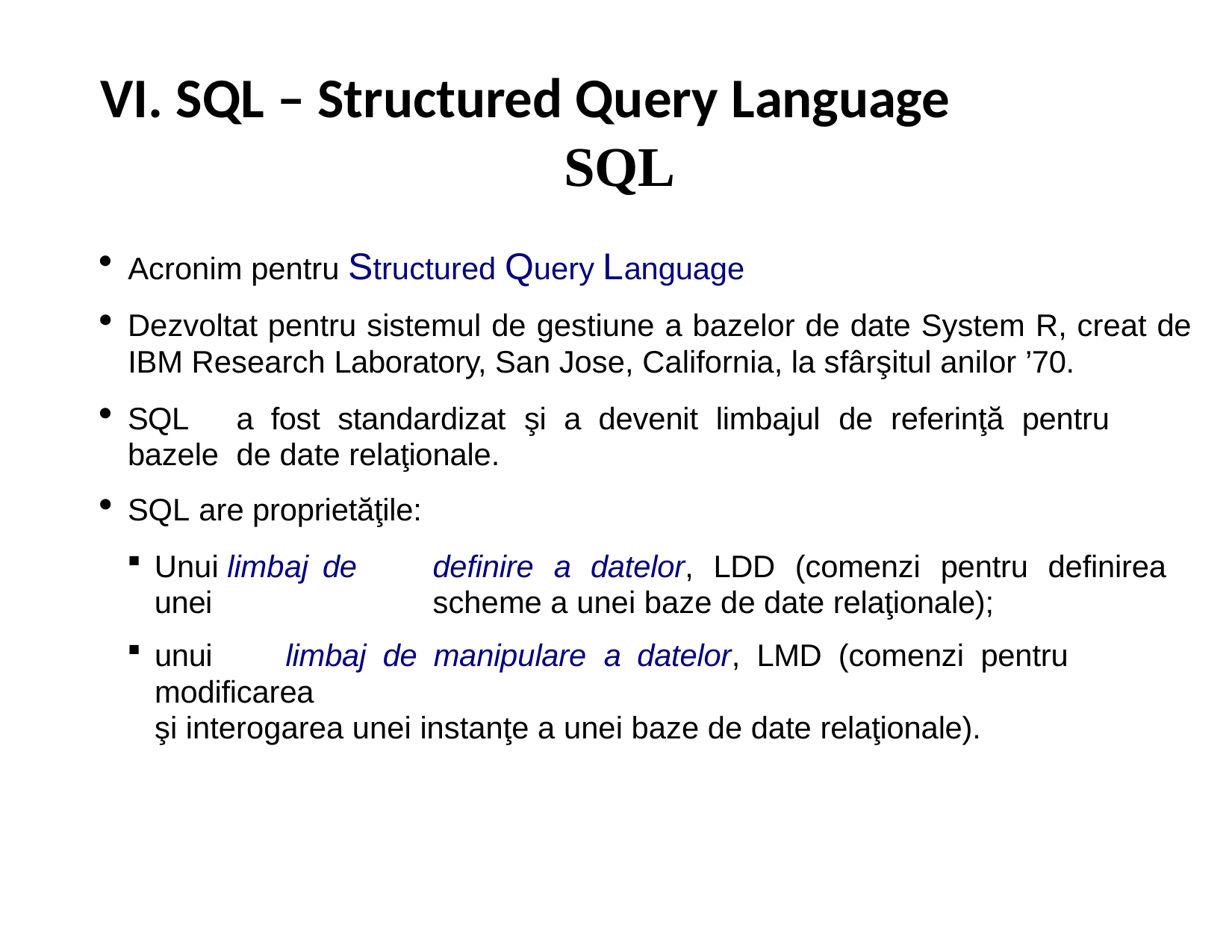

# VI. SQL – Structured Query Language
SQL
Acronim pentru Structured Query Language
Dezvoltat pentru sistemul de gestiune a bazelor de date System R, creat de
IBM Research Laboratory, San Jose, California, la sfârşitul anilor ’70.
SQL	a	fost	standardizat	şi	a	devenit	limbajul	de	referinţă	pentru	bazele 	de date relaţionale.
SQL are proprietăţile:
Unui limbaj de	definire	a	datelor,	LDD	(comenzi	pentru	definirea	unei 	scheme a unei baze de date relaţionale);
unui	limbaj	de	manipulare	a	datelor,	LMD	(comenzi	pentru	modificarea
şi interogarea unei instanţe a unei baze de date relaţionale).